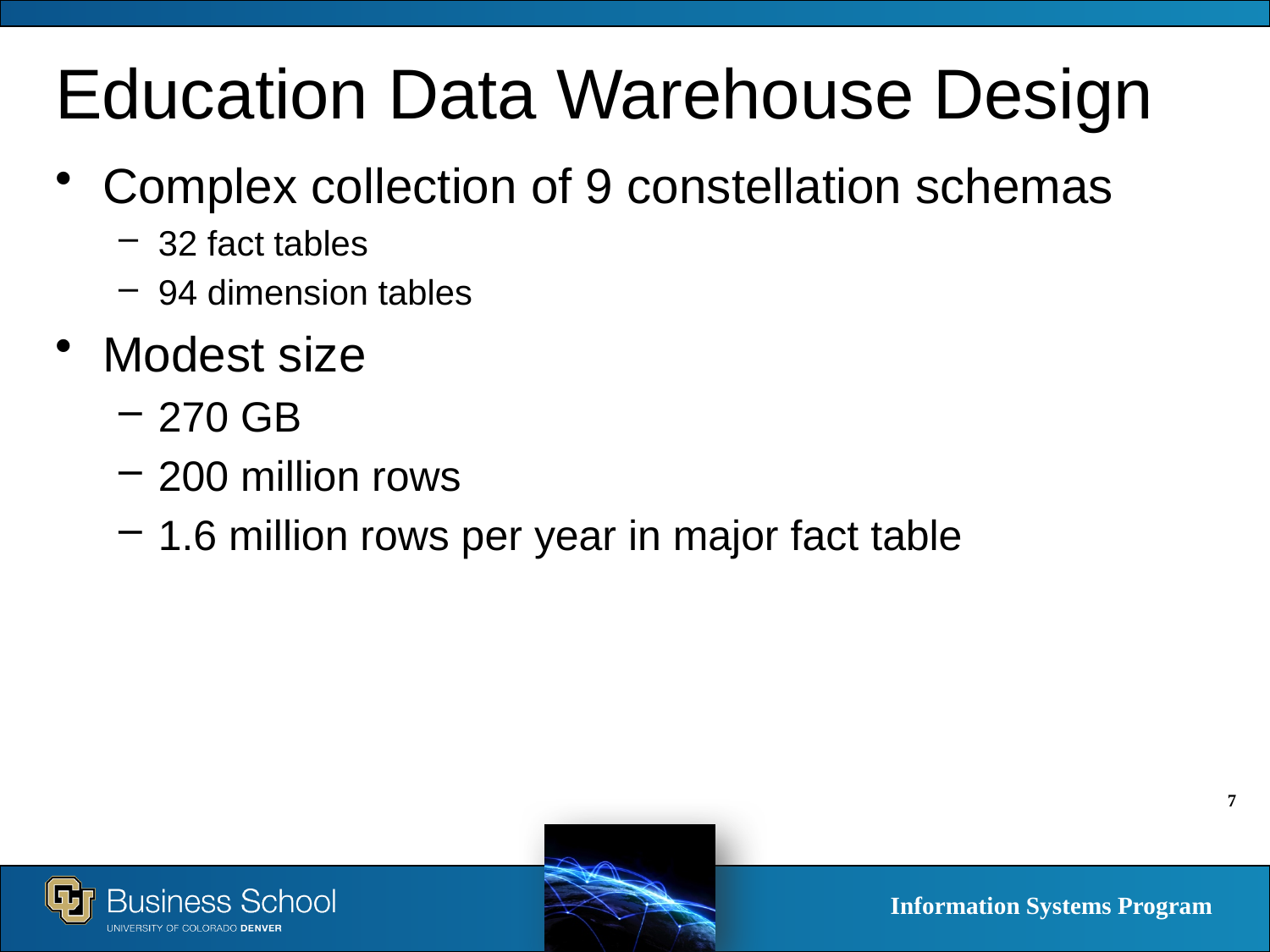

# Education Data Warehouse Design
Complex collection of 9 constellation schemas
32 fact tables
94 dimension tables
Modest size
270 GB
200 million rows
1.6 million rows per year in major fact table